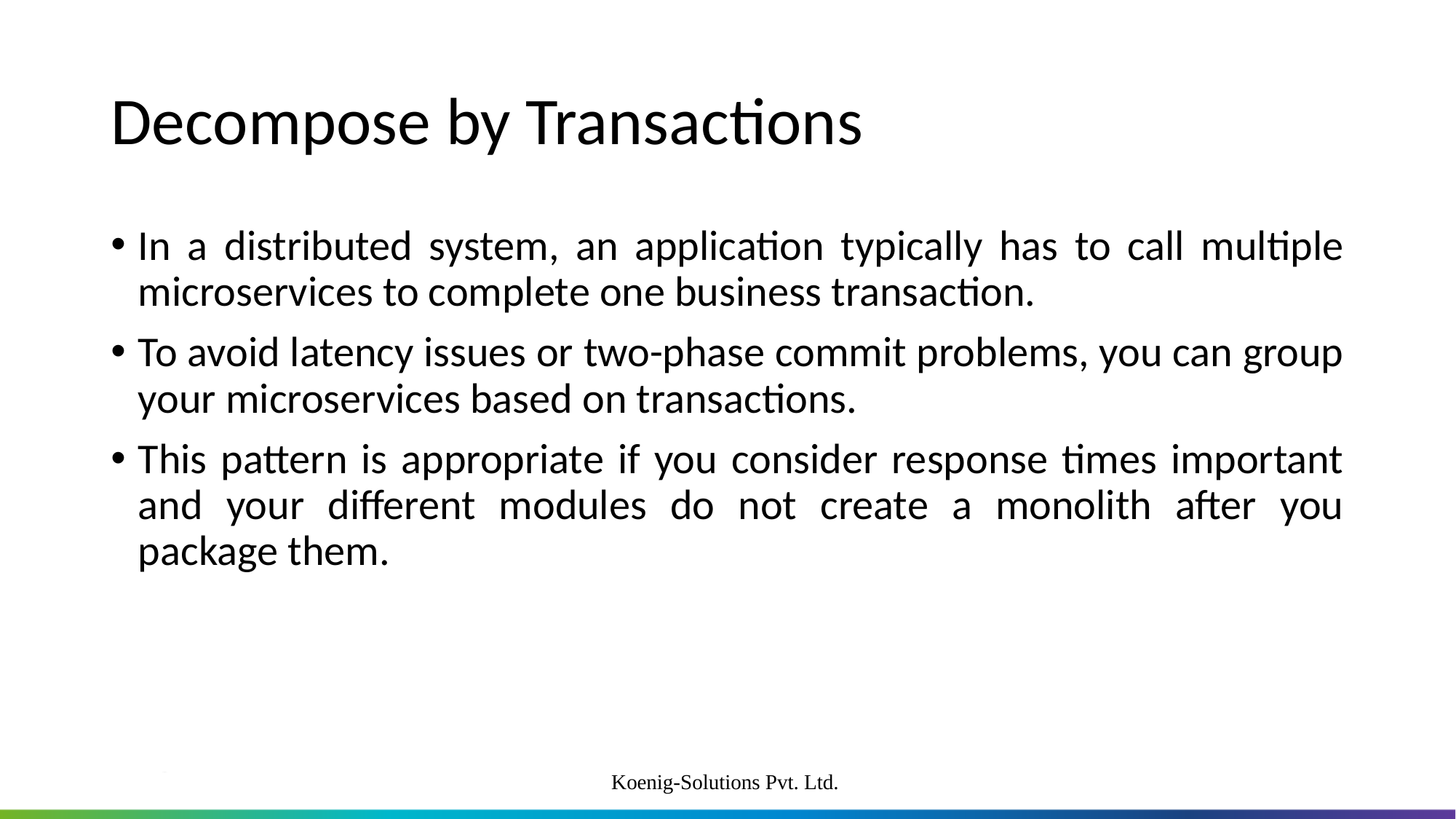

# Decompose by Transactions
In a distributed system, an application typically has to call multiple microservices to complete one business transaction.
To avoid latency issues or two-phase commit problems, you can group your microservices based on transactions.
This pattern is appropriate if you consider response times important and your different modules do not create a monolith after you package them.
Koenig-Solutions Pvt. Ltd.